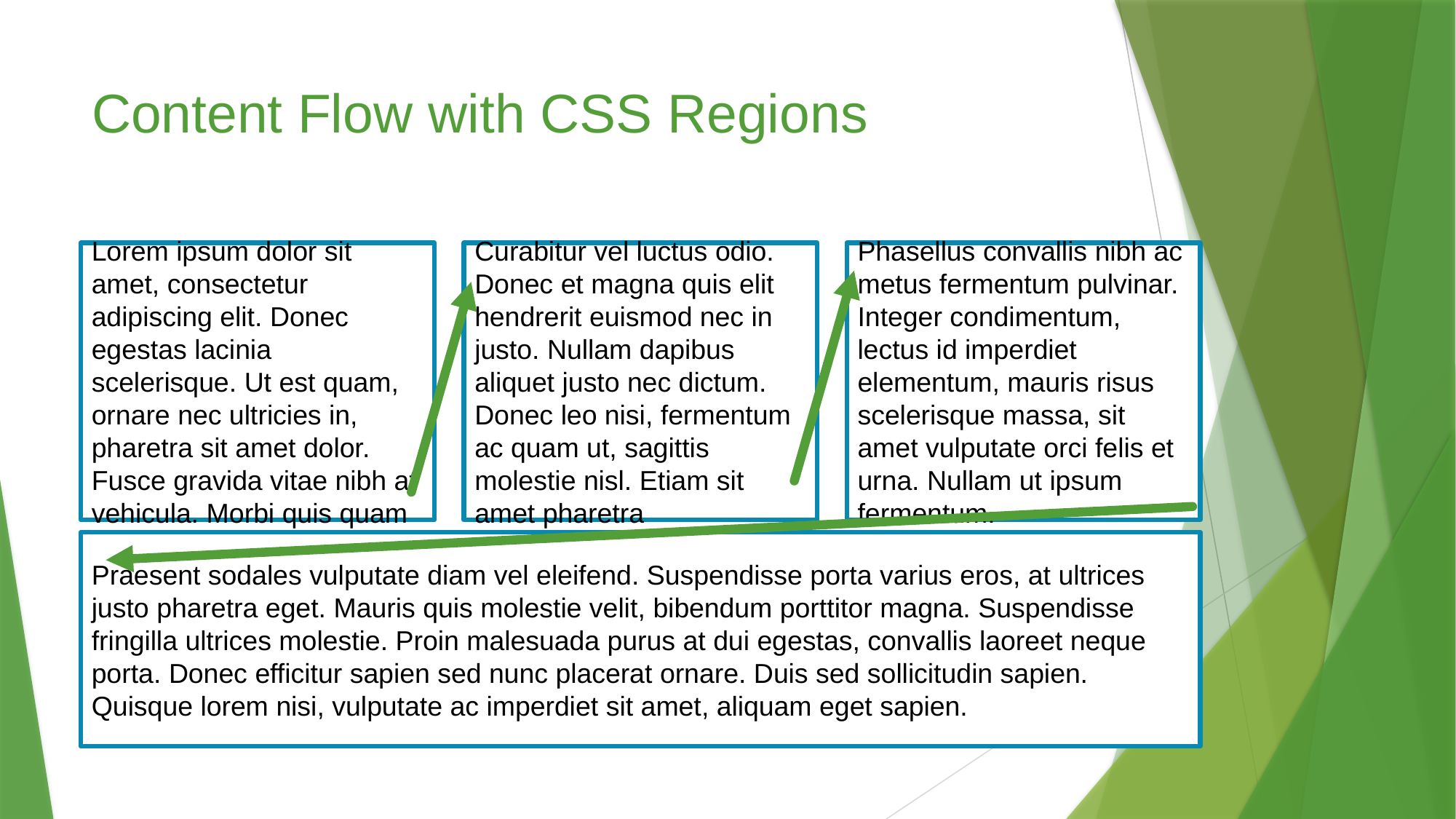

# Content Flow with CSS Regions

Lorem ipsum dolor sit amet, consectetur adipiscing elit. Donec egestas lacinia scelerisque. Ut est quam, ornare nec ultricies in, pharetra sit amet dolor. Fusce gravida vitae nibh at vehicula. Morbi quis quam
Curabitur vel luctus odio. Donec et magna quis elit hendrerit euismod nec in justo. Nullam dapibus aliquet justo nec dictum. Donec leo nisi, fermentum ac quam ut, sagittis molestie nisl. Etiam sit amet pharetra
Phasellus convallis nibh ac metus fermentum pulvinar. Integer condimentum, lectus id imperdiet elementum, mauris risus scelerisque massa, sit amet vulputate orci felis et urna. Nullam ut ipsum fermentum.
Praesent sodales vulputate diam vel eleifend. Suspendisse porta varius eros, at ultrices justo pharetra eget. Mauris quis molestie velit, bibendum porttitor magna. Suspendisse fringilla ultrices molestie. Proin malesuada purus at dui egestas, convallis laoreet neque porta. Donec efficitur sapien sed nunc placerat ornare. Duis sed sollicitudin sapien. Quisque lorem nisi, vulputate ac imperdiet sit amet, aliquam eget sapien.